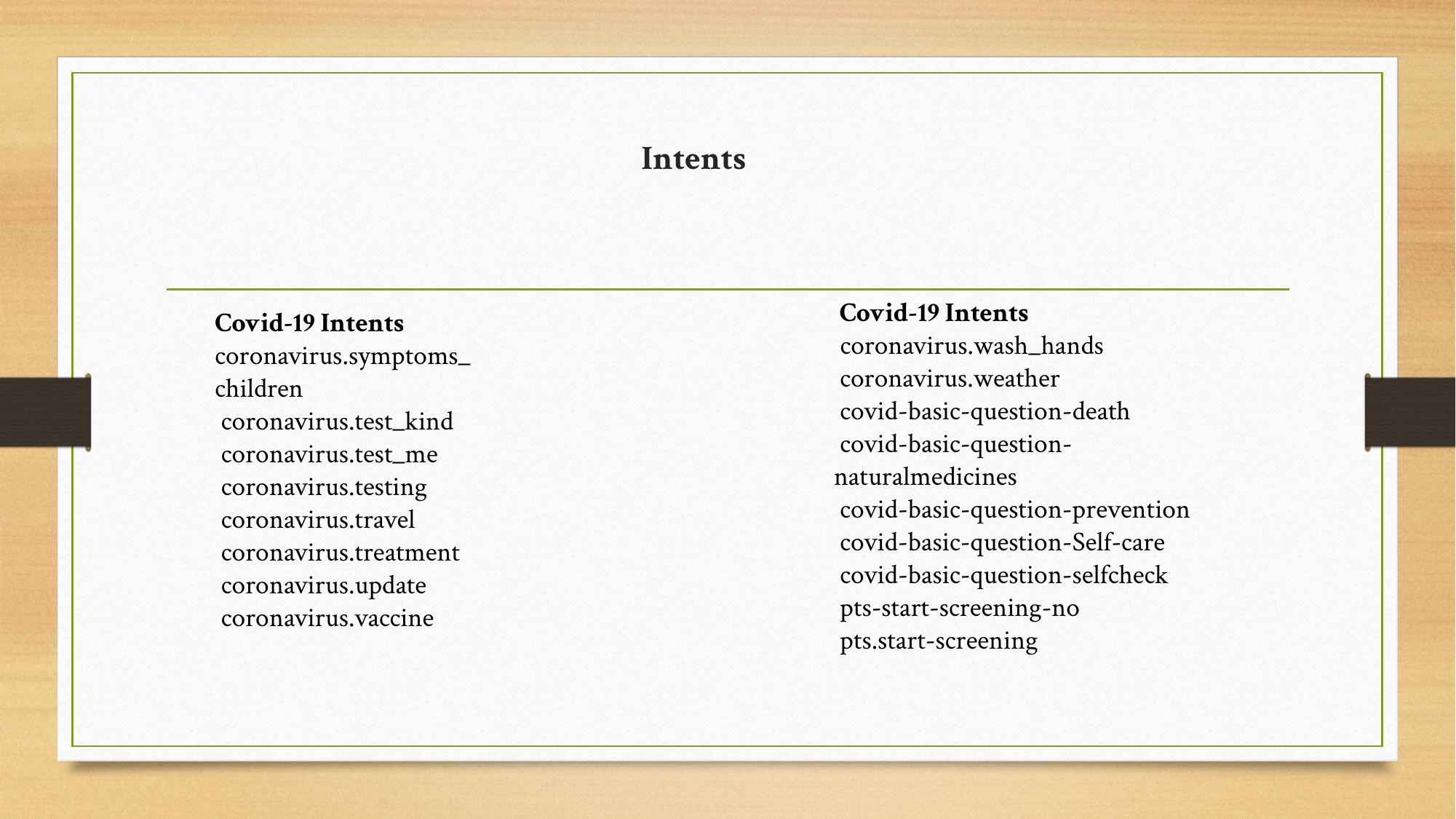

# Intents
 Covid-19 Intents
 coronavirus.wash_hands
 coronavirus.weather
 covid-basic-question-death
 covid-basic-question-naturalmedicines
 covid-basic-question-prevention
 covid-basic-question-Self-care
 covid-basic-question-selfcheck
 pts-start-screening-no
 pts.start-screening

Covid-19 Intents
coronavirus.symptoms_children
 coronavirus.test_kind
 coronavirus.test_me
 coronavirus.testing
 coronavirus.travel
 coronavirus.treatment
 coronavirus.update
 coronavirus.vaccine